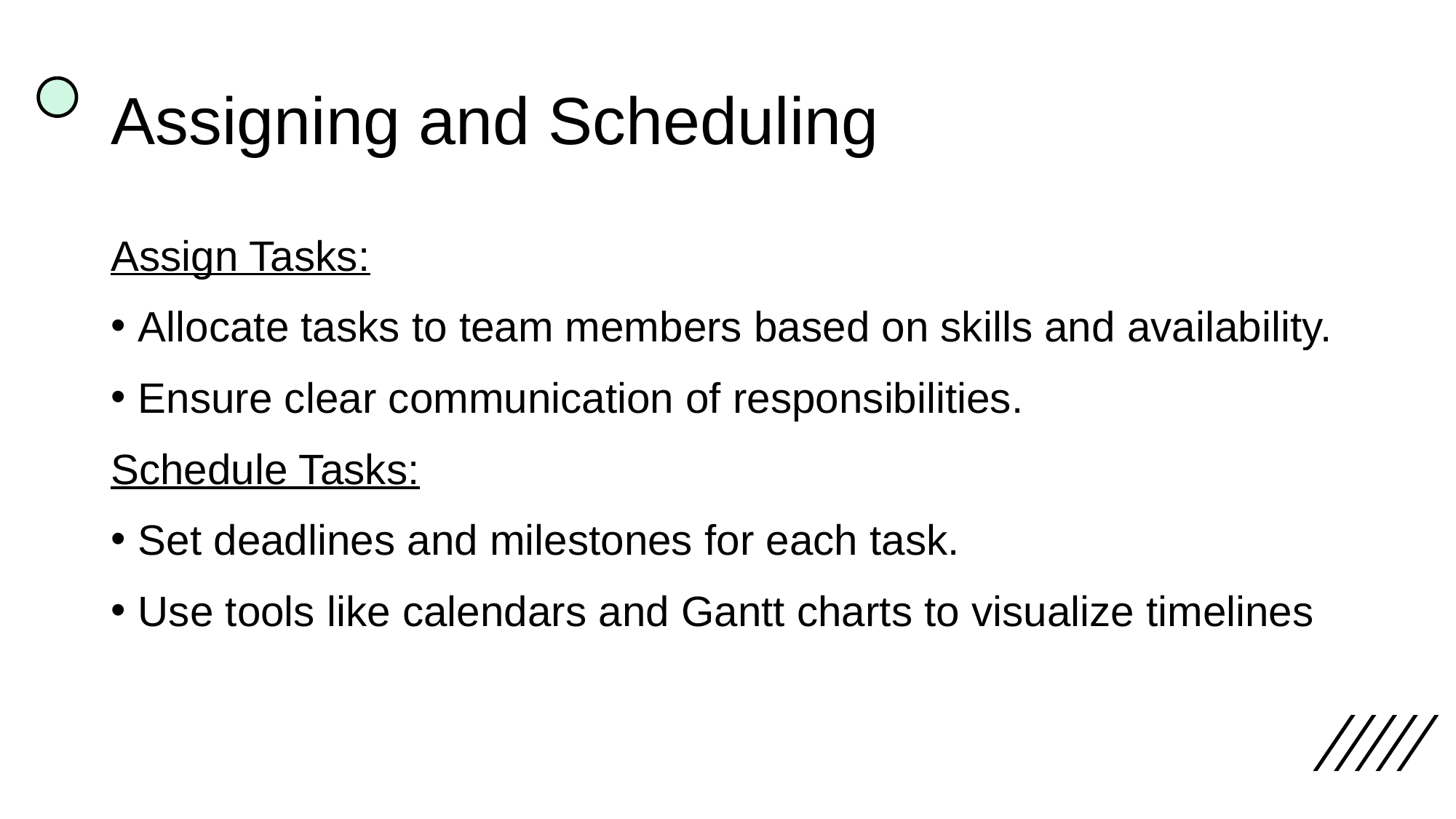

# Assigning and Scheduling
Assign Tasks:
Allocate tasks to team members based on skills and availability.
Ensure clear communication of responsibilities.
Schedule Tasks:
Set deadlines and milestones for each task.
Use tools like calendars and Gantt charts to visualize timelines